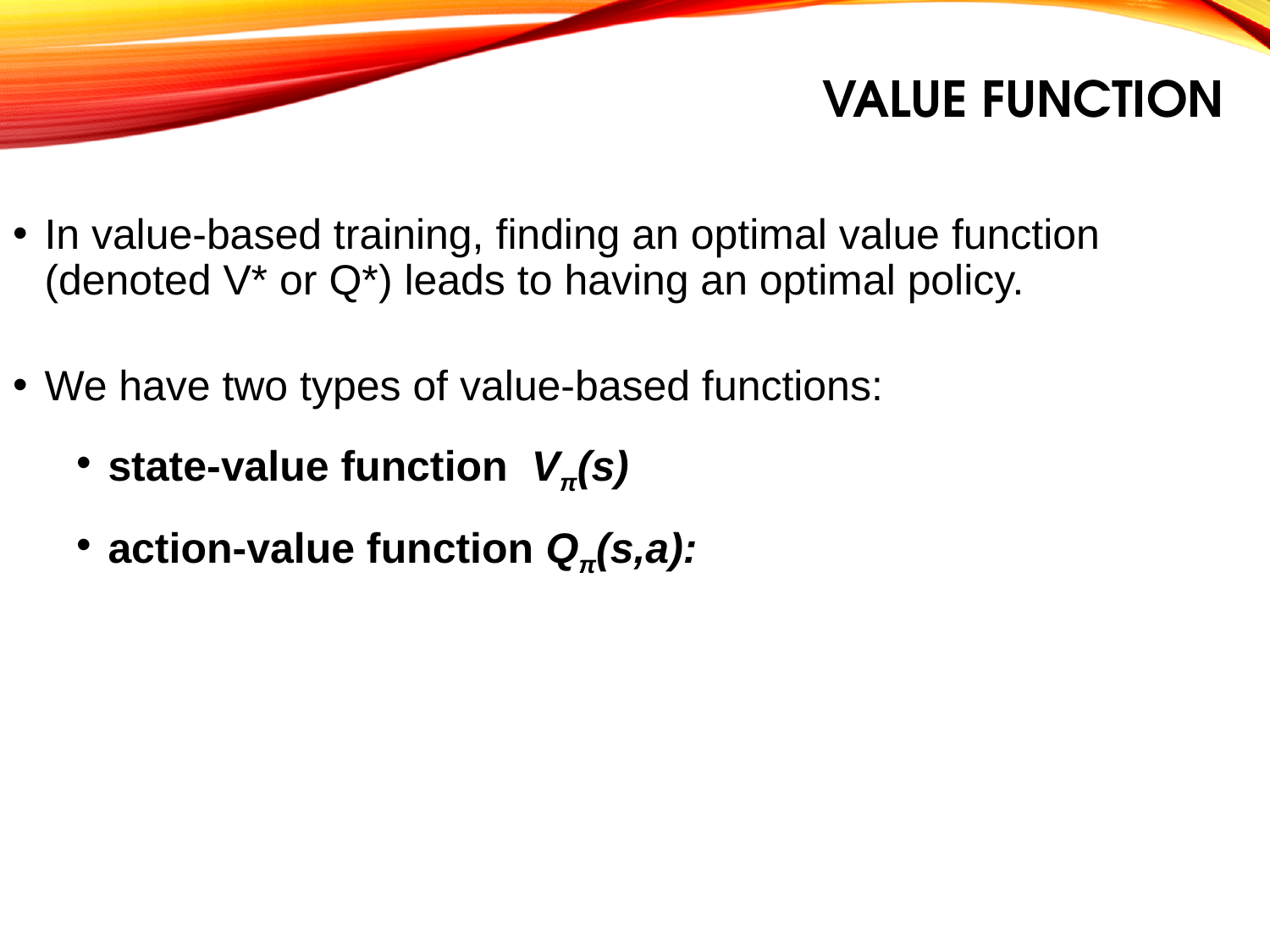

# Value function
In value-based training, finding an optimal value function (denoted V* or Q*) leads to having an optimal policy.
We have two types of value-based functions:
state-value function  Vπ(s)
action-value function Qπ(s,a):